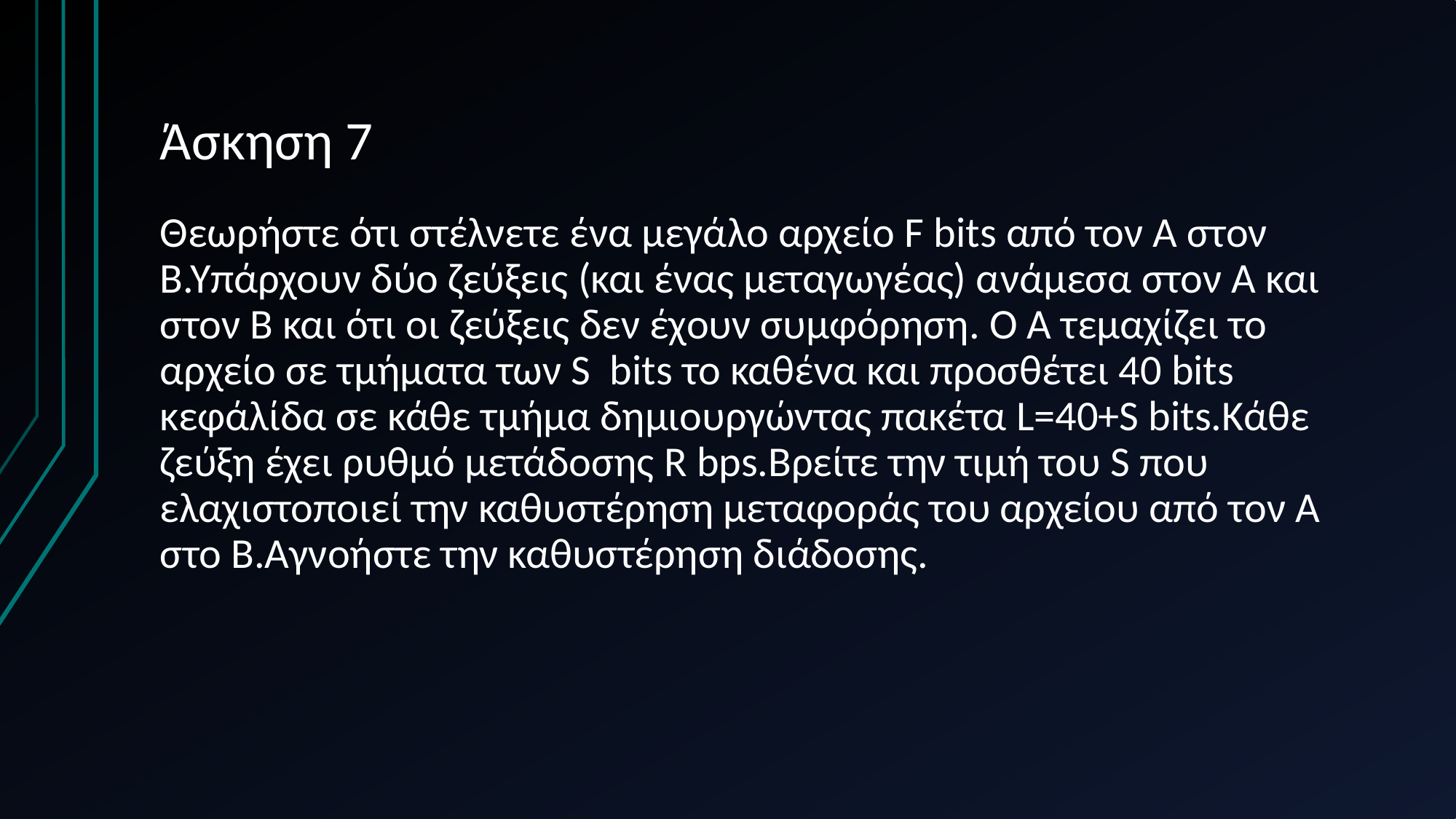

# Άσκηση 7
Θεωρήστε ότι στέλνετε ένα μεγάλο αρχείο F bits από τον Α στον Β.Υπάρχουν δύο ζεύξεις (και ένας μεταγωγέας) ανάμεσα στον Α και στον Β και ότι οι ζεύξεις δεν έχουν συμφόρηση. Ο Α τεμαχίζει το αρχείο σε τμήματα των S  bits το καθένα και προσθέτει 40 bits κεφάλίδα σε κάθε τμήμα δημιουργώντας πακέτα L=40+S bits.Κάθε ζεύξη έχει ρυθμό μετάδοσης R bps.Βρείτε την τιμή του S που ελαχιστοποιεί την καθυστέρηση μεταφοράς του αρχείου από τον Α στο Β.Αγνοήστε την καθυστέρηση διάδοσης.